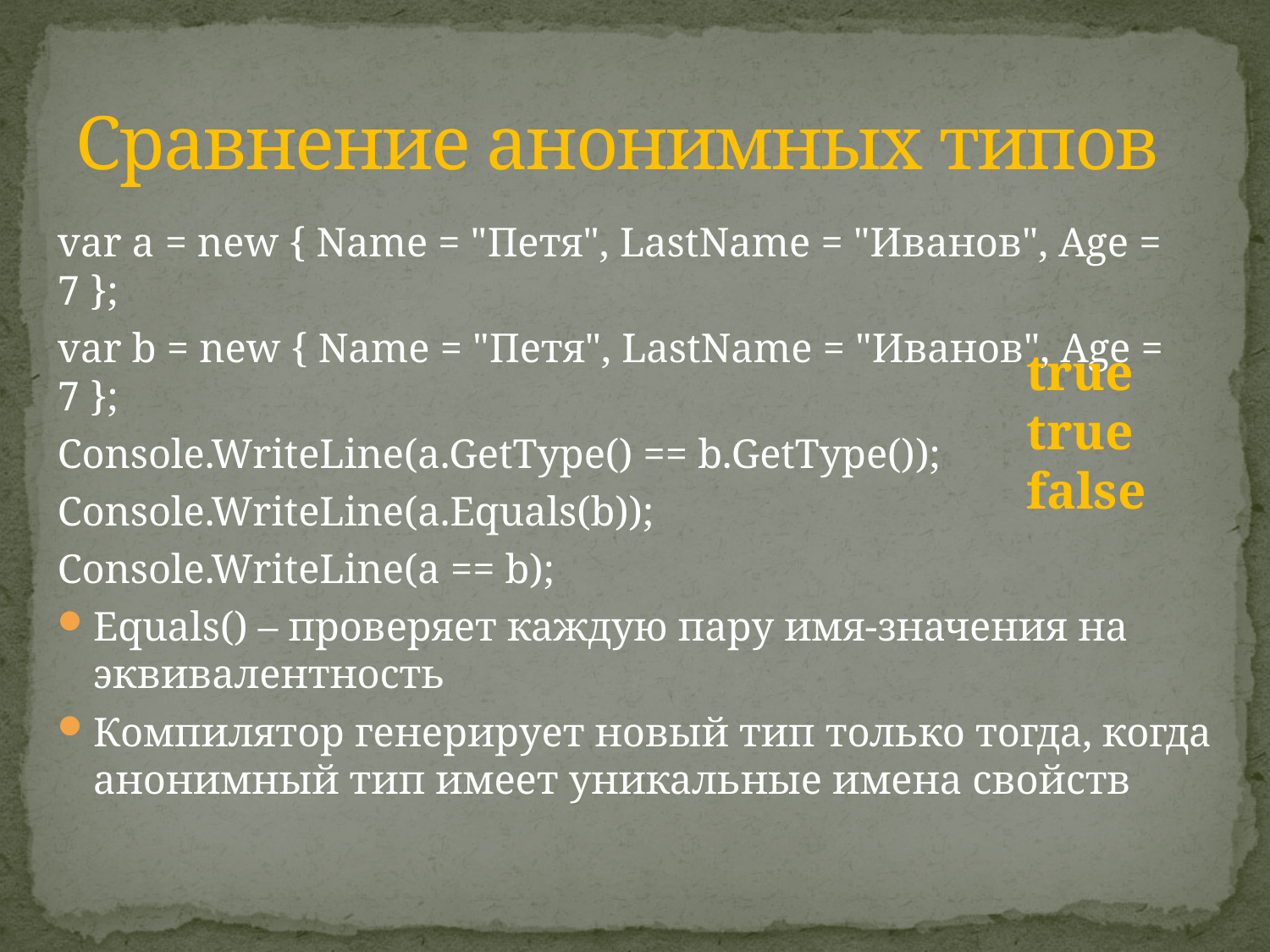

# Сравнение анонимных типов
var a = new { Name = "Петя", LastName = "Иванов", Age = 7 };
var b = new { Name = "Петя", LastName = "Иванов", Age = 7 };
Console.WriteLine(a.GetType() == b.GetType());
Console.WriteLine(a.Equals(b));
Console.WriteLine(a == b);
Equals() – проверяет каждую пару имя-значения на эквивалентность
Компилятор генерирует новый тип только тогда, когда анонимный тип имеет уникальные имена свойств
true
true
false